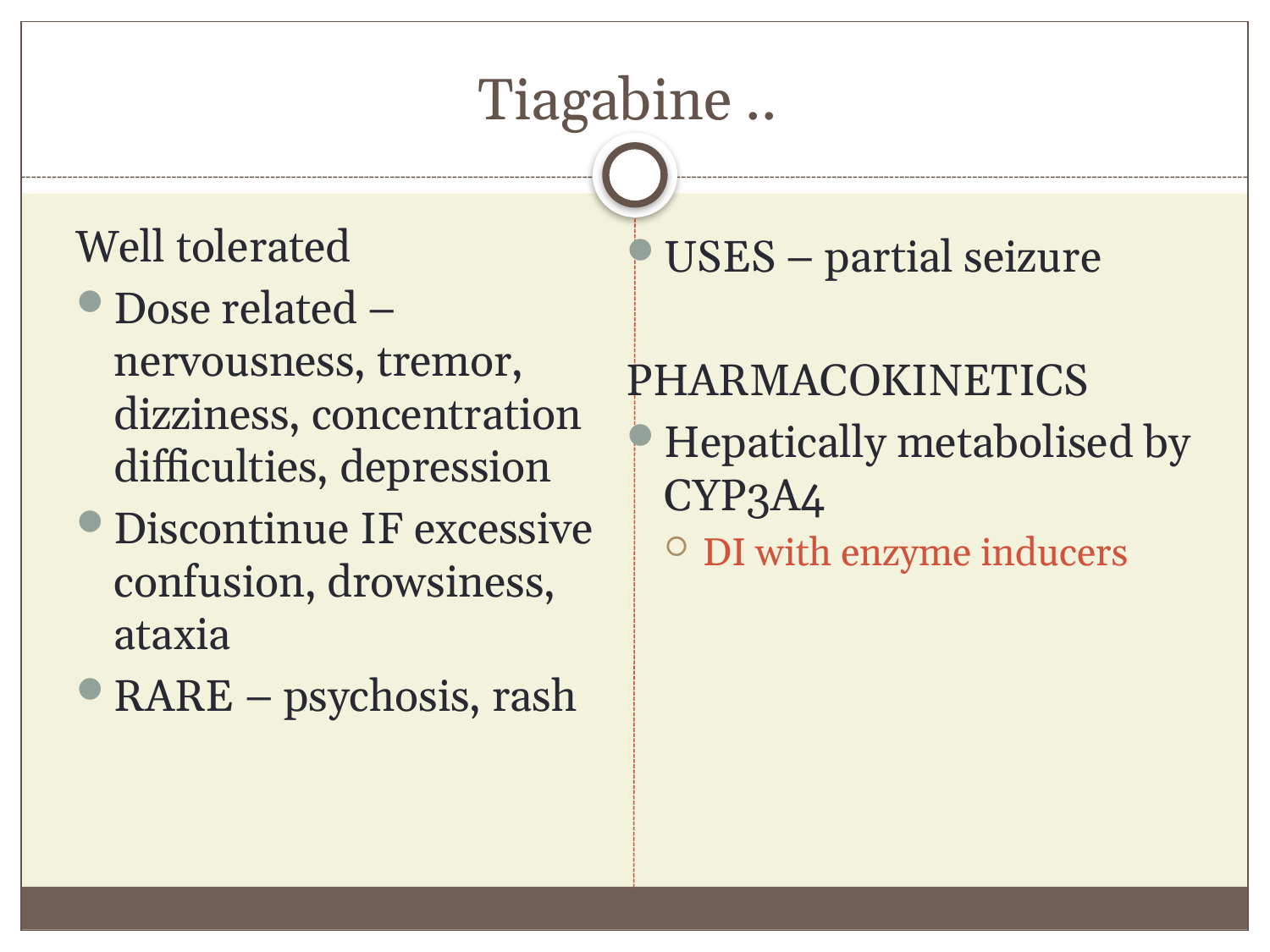

# Tiagabine ..
Well tolerated
Dose related – nervousness, tremor, dizziness, concentration difficulties, depression
Discontinue IF excessive confusion, drowsiness, ataxia
RARE – psychosis, rash
USES – partial seizure

PHARMACOKINETICS
Hepatically metabolised by CYP3A4
DI with enzyme inducers